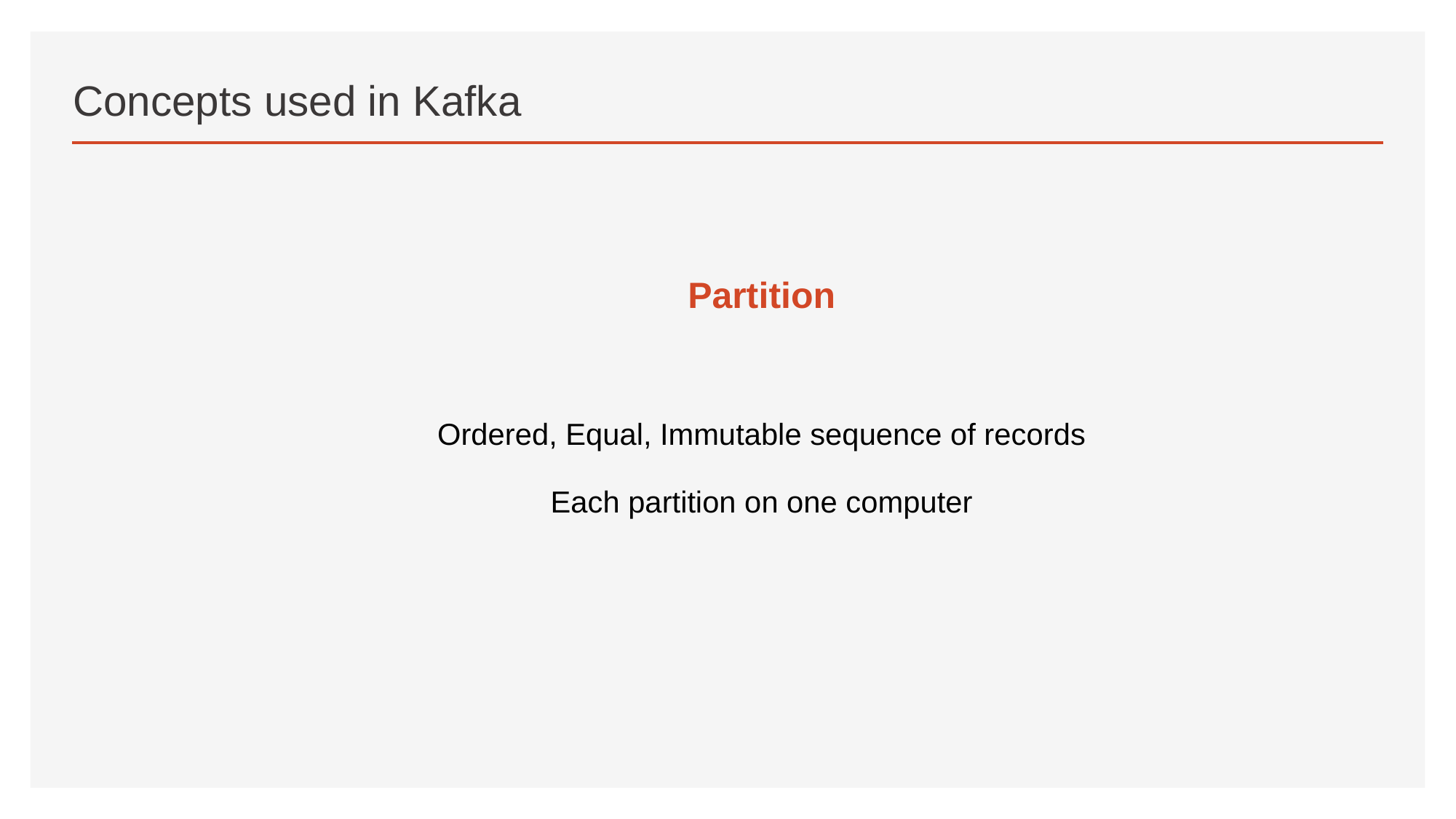

# Concepts used in Kafka
Partition

Ordered, Equal, Immutable sequence of records
Each partition on one computer